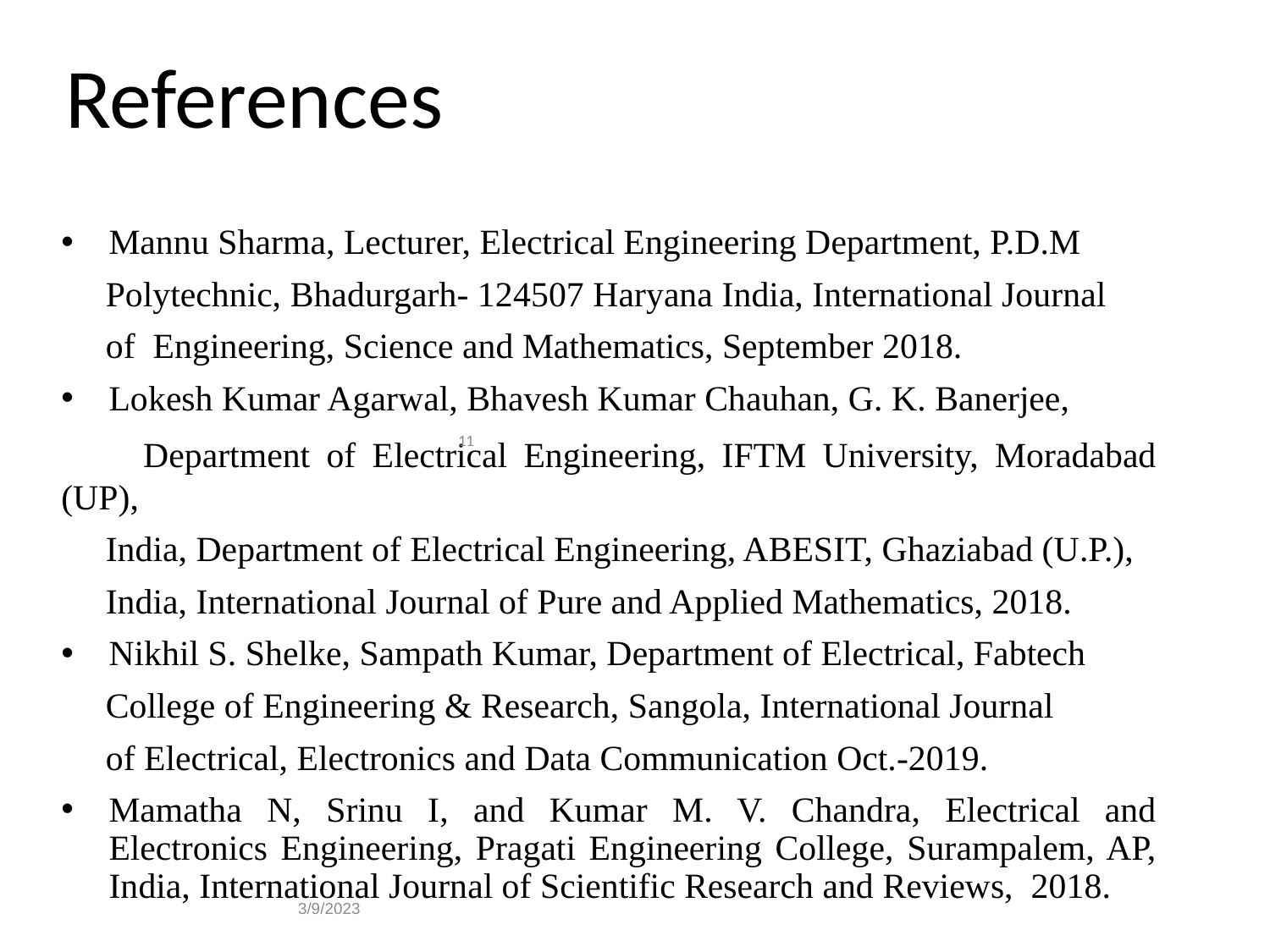

# References
Mannu Sharma, Lecturer, Electrical Engineering Department, P.D.M
     Polytechnic, Bhadurgarh- 124507 Haryana India, International Journal
     of  Engineering, Science and Mathematics, September 2018.
Lokesh Kumar Agarwal, Bhavesh Kumar Chauhan, G. K. Banerjee,
     Department of Electrical Engineering, IFTM University, Moradabad (UP),
     India, Department of Electrical Engineering, ABESIT, Ghaziabad (U.P.),
     India, International Journal of Pure and Applied Mathematics, 2018.
Nikhil S. Shelke, Sampath Kumar, Department of Electrical, Fabtech
     College of Engineering & Research, Sangola, International Journal
     of Electrical, Electronics and Data Communication Oct.-2019.
Mamatha N, Srinu I, and Kumar M. V. Chandra, Electrical and Electronics Engineering, Pragati Engineering College, Surampalem, AP, India, International Journal of Scientific Research and Reviews,  2018.

11
3/9/2023